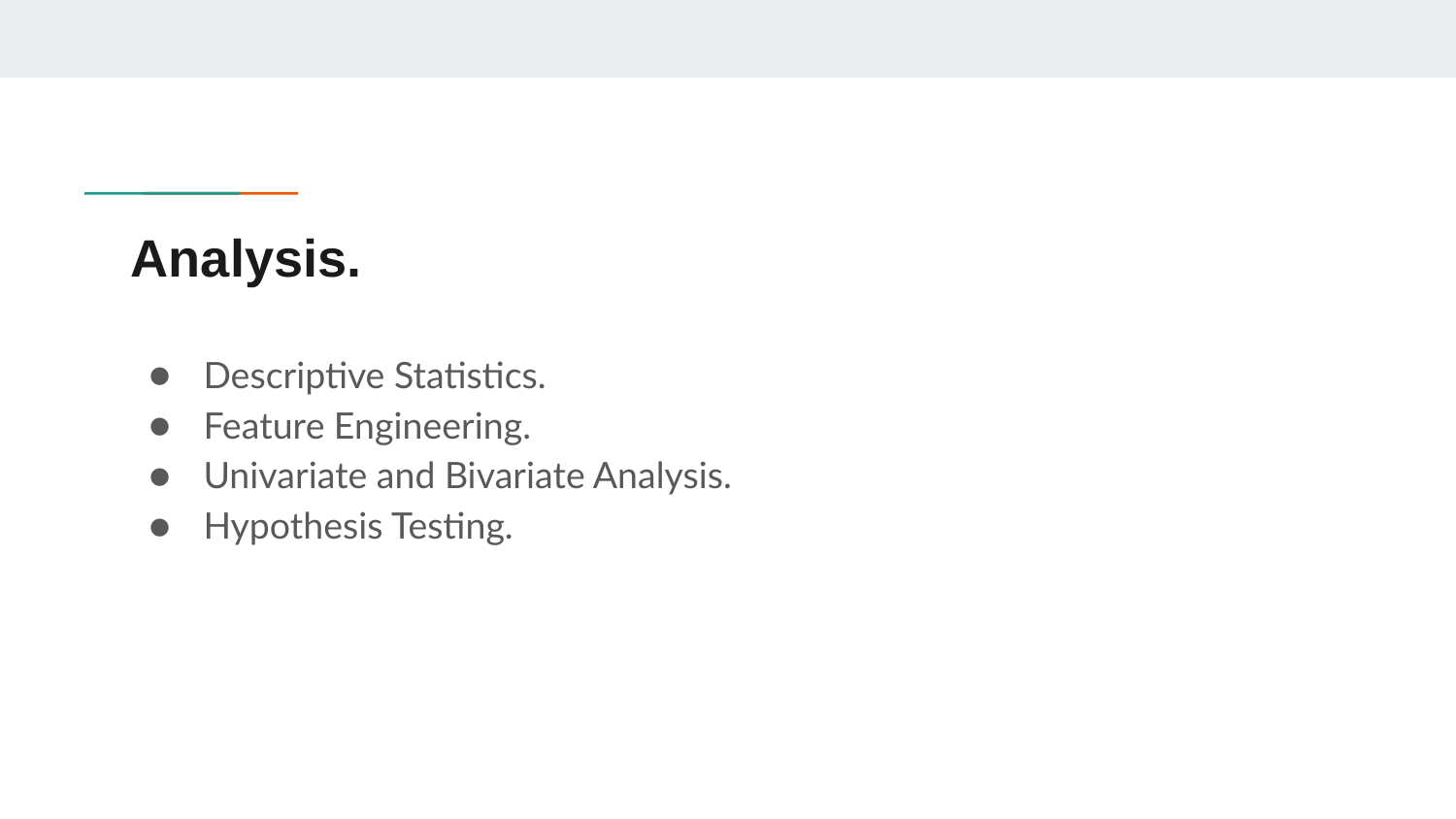

# Analysis.
Descriptive Statistics.
Feature Engineering.
Univariate and Bivariate Analysis.
Hypothesis Testing.